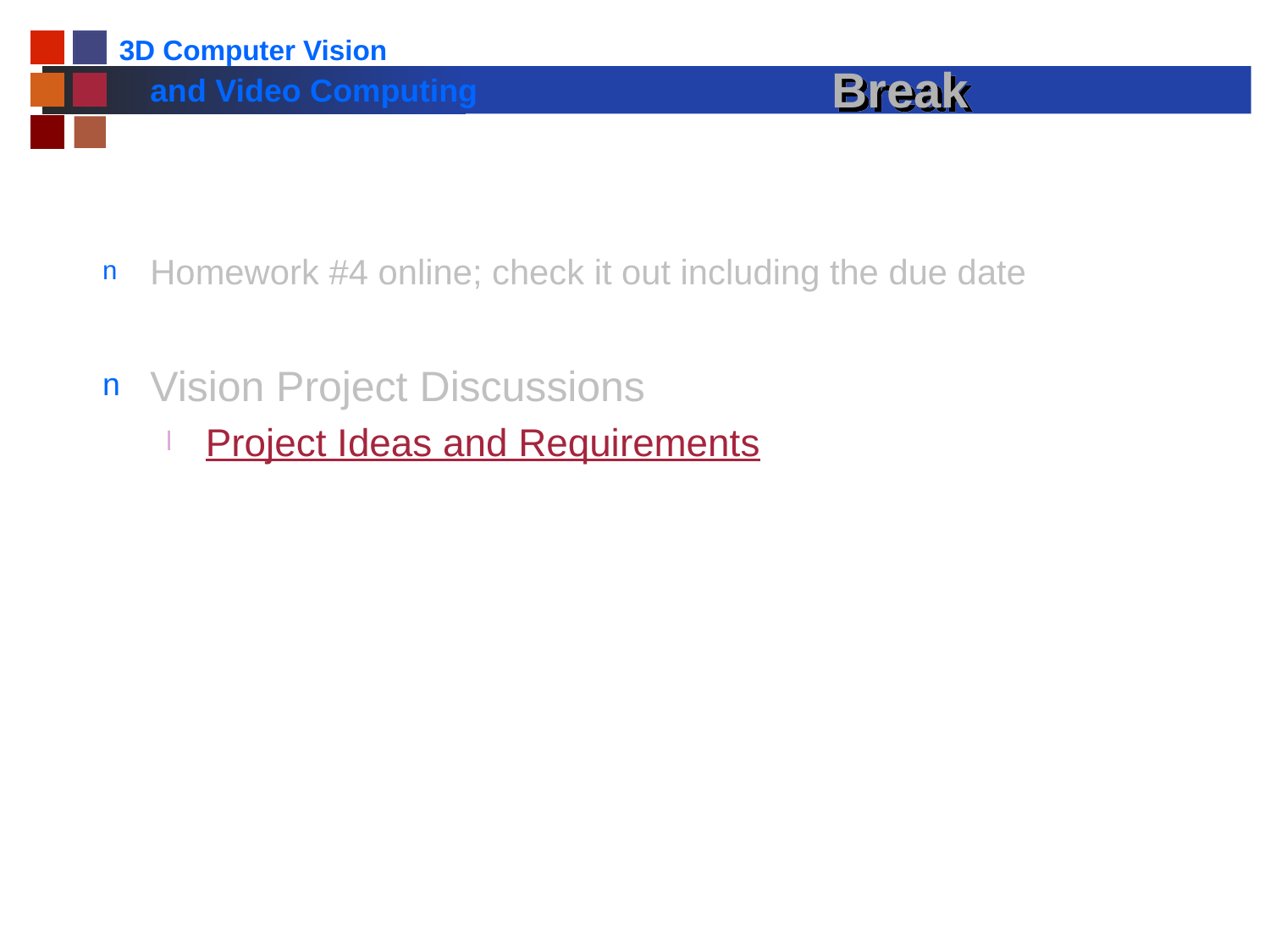

# Break
Homework #4 online; check it out including the due date

Vision Project Discussions
Project Ideas and Requirements